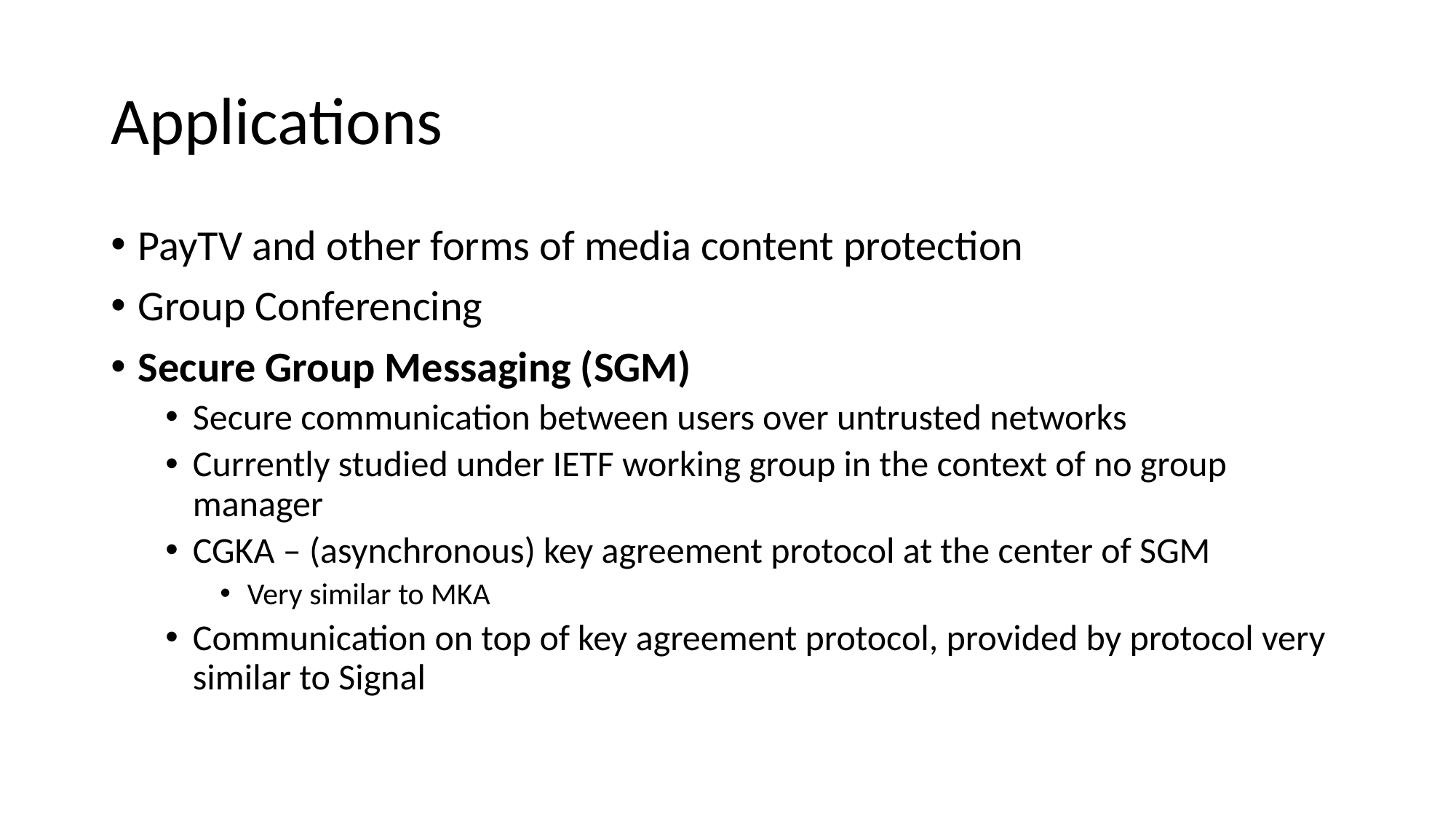

# Applications
PayTV and other forms of media content protection
Group Conferencing
Secure Group Messaging (SGM)
Secure communication between users over untrusted networks
Currently studied under IETF working group in the context of no group manager
CGKA – (asynchronous) key agreement protocol at the center of SGM
Very similar to MKA
Communication on top of key agreement protocol, provided by protocol very similar to Signal